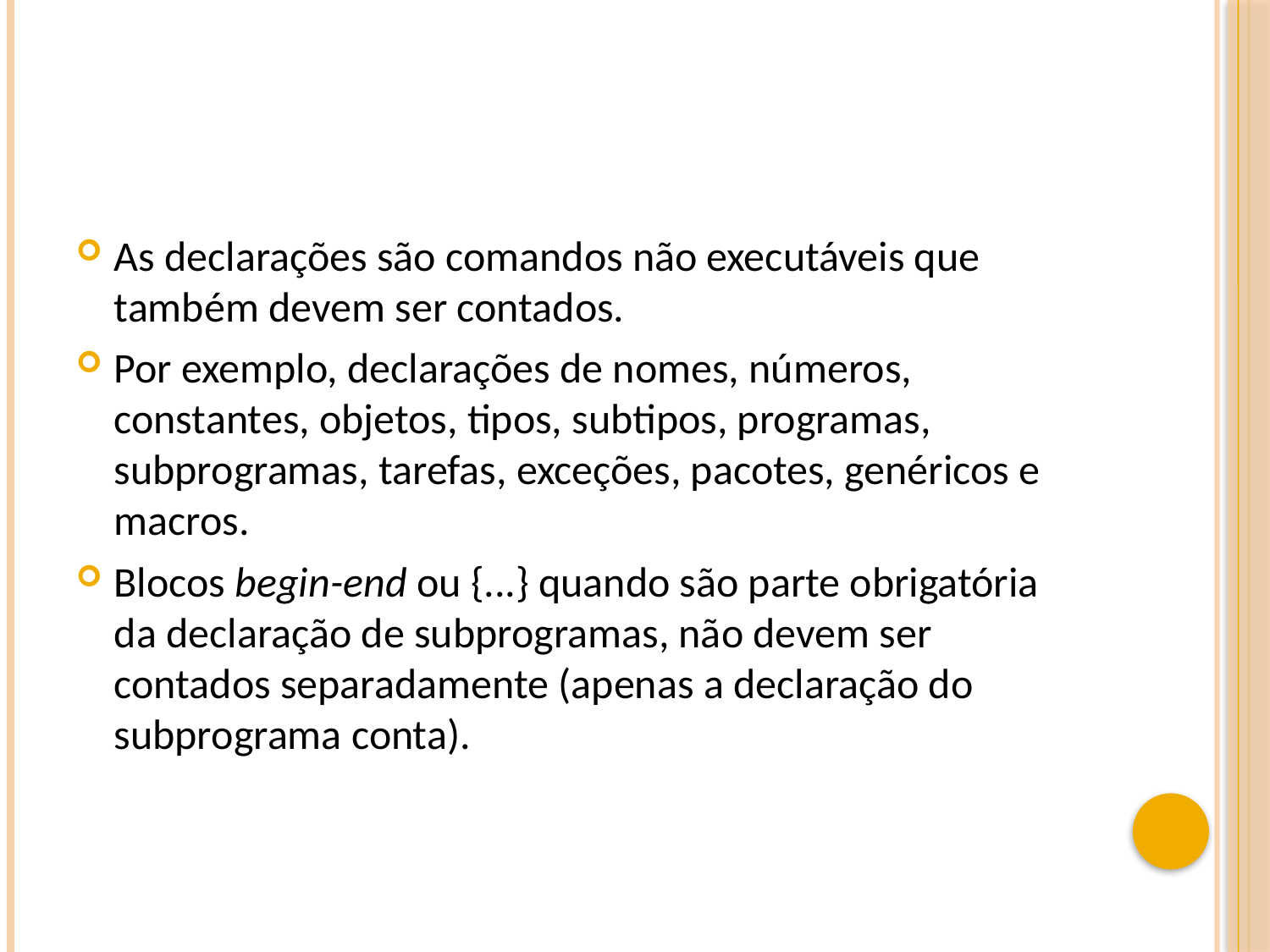

#
As declarações são comandos não executáveis que também devem ser contados.
Por exemplo, declarações de nomes, números, constantes, objetos, tipos, subtipos, programas, subprogramas, tarefas, exceções, pacotes, genéricos e macros.
Blocos begin-end ou {...} quando são parte obrigatória da declaração de subprogramas, não devem ser contados separadamente (apenas a declaração do subprograma conta).